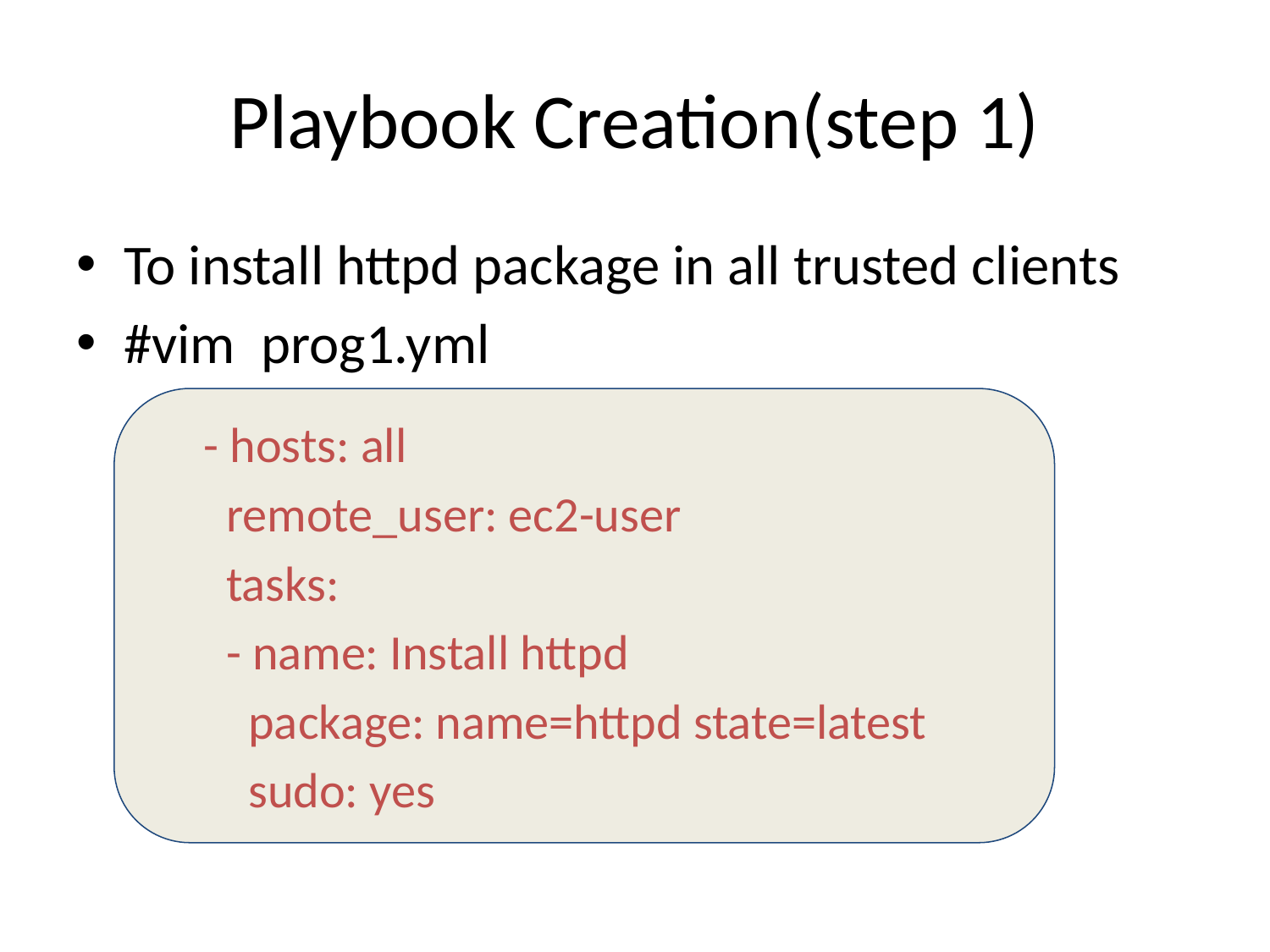

# Playbook Creation(step 1)
To install httpd package in all trusted clients
#vim  prog1.yml
- hosts: all
  remote_user: ec2-user
  tasks:
  - name: Install httpd
    package: name=httpd state=latest
    sudo: yes

- hosts: all
  remote_user: ec2-user
  tasks:
  - name: Install httpd
    package: name=httpd state=latest
    sudo: yes